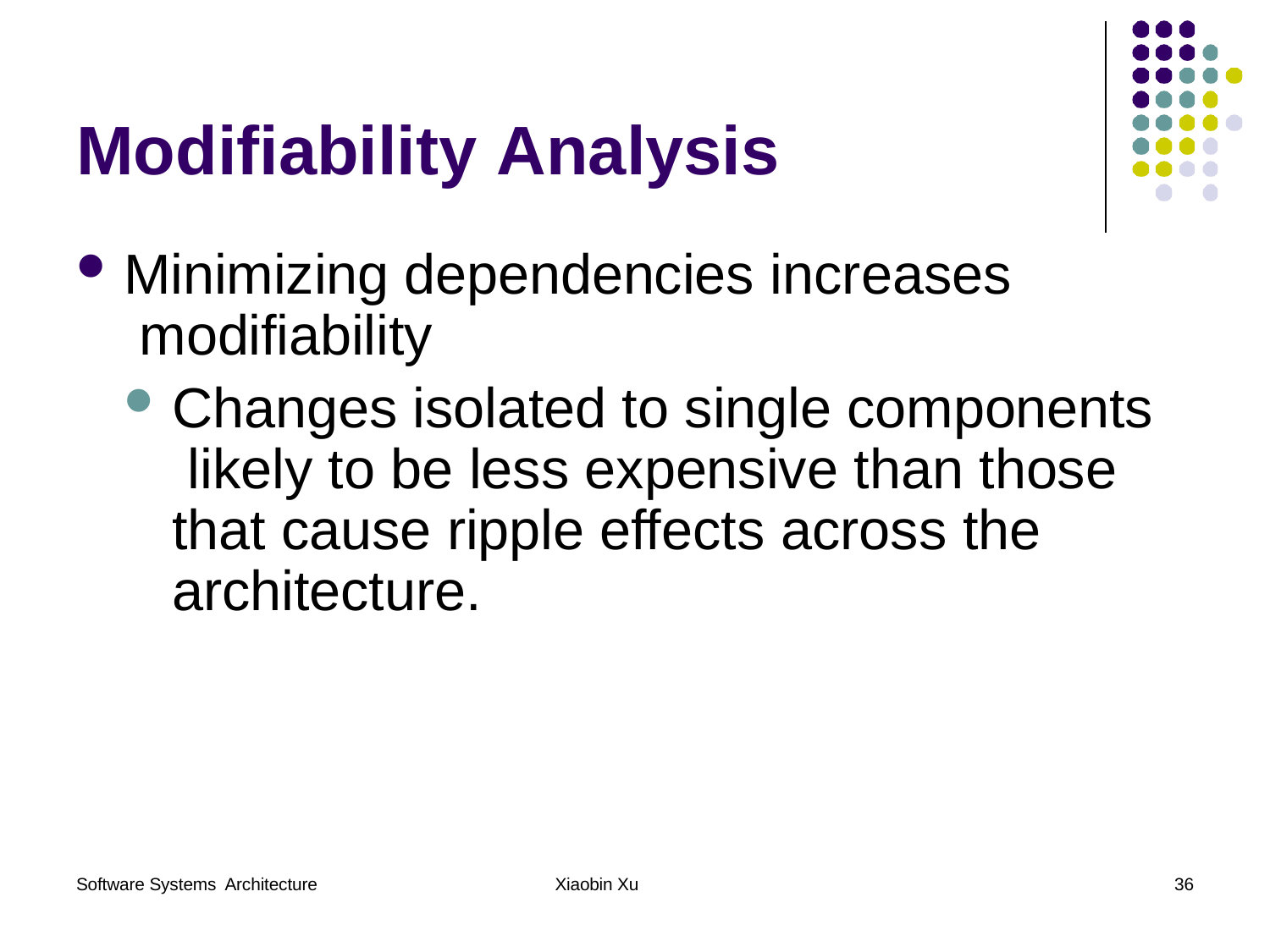

# Modifiability Analysis
Minimizing dependencies increases  modifiability
Changes isolated to single components  likely to be less expensive than those  that cause ripple effects across the  architecture.
Software Systems  Architecture
Xiaobin Xu
36